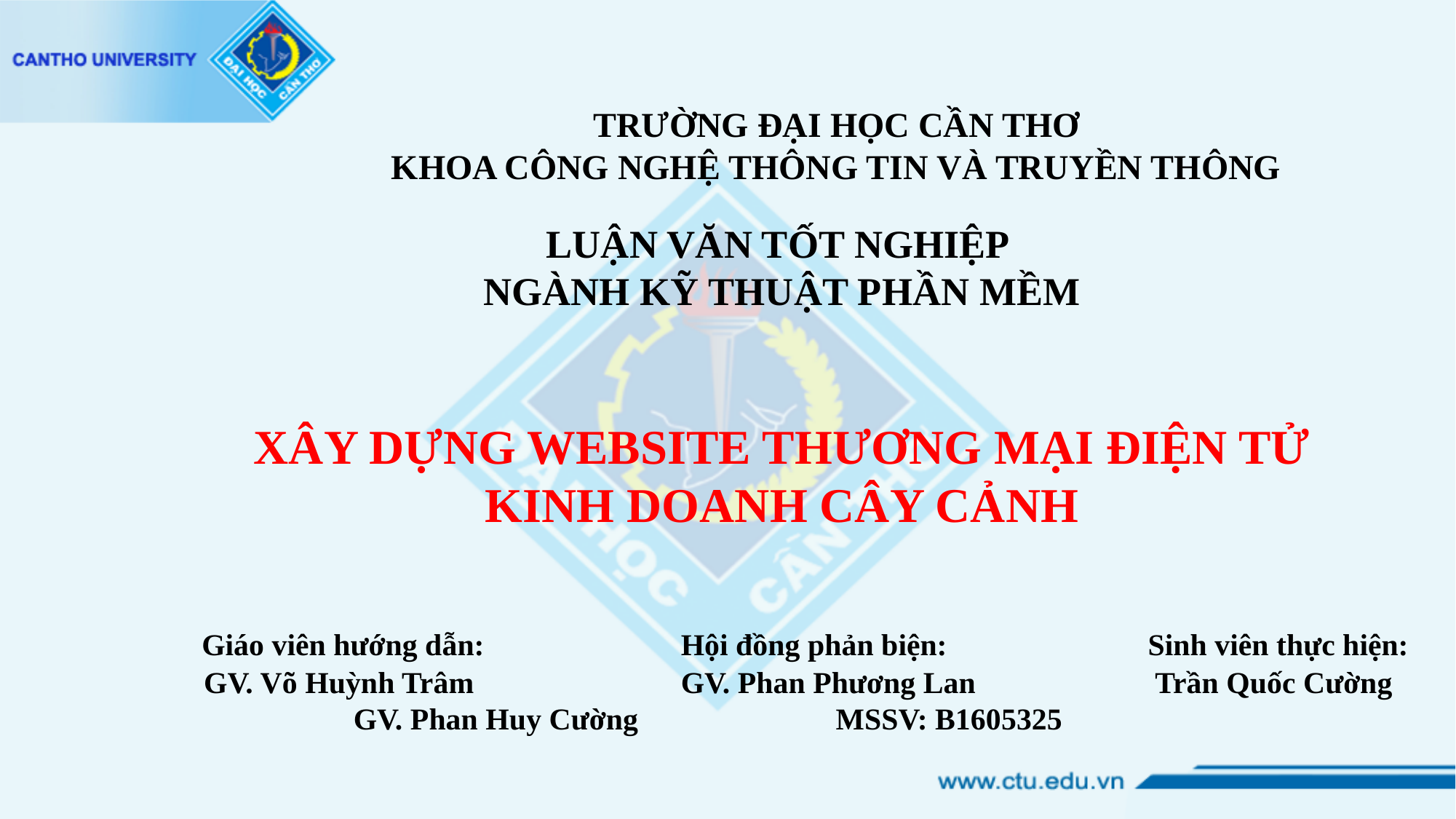

TRƯỜNG ĐẠI HỌC CẦN THƠ
		KHOA CÔNG NGHỆ THÔNG TIN VÀ TRUYỀN THÔNG

	LUẬN VĂN TỐT NGHIỆP
	NGÀNH KỸ THUẬT PHẦN MỀM

	XÂY DỰNG WEBSITE THƯƠNG MẠI ĐIỆN TỬ
	KINH DOANH CÂY CẢNH

	         Giáo viên hướng dẫn:		  Hội đồng phản biện:		      Sinh viên thực hiện:
	           GV. Võ Huỳnh Trâm		  GV. Phan Phương Lan		       Trần Quốc Cường
			  GV. Phan Huy Cường		        MSSV: B1605325